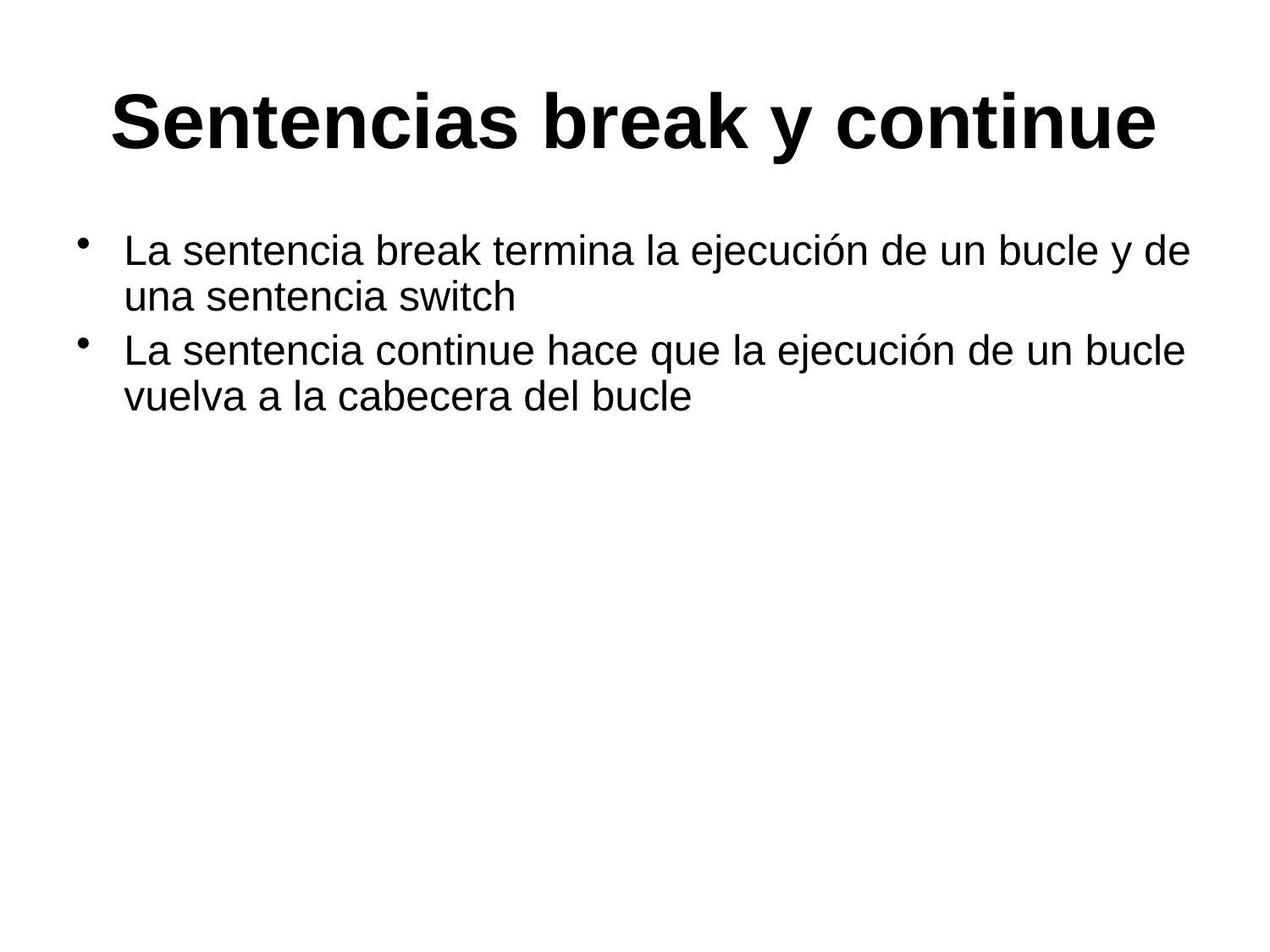

# Sentencias break y continue
La sentencia break termina la ejecución de un bucle y de una sentencia switch
La sentencia continue hace que la ejecución de un bucle vuelva a la cabecera del bucle